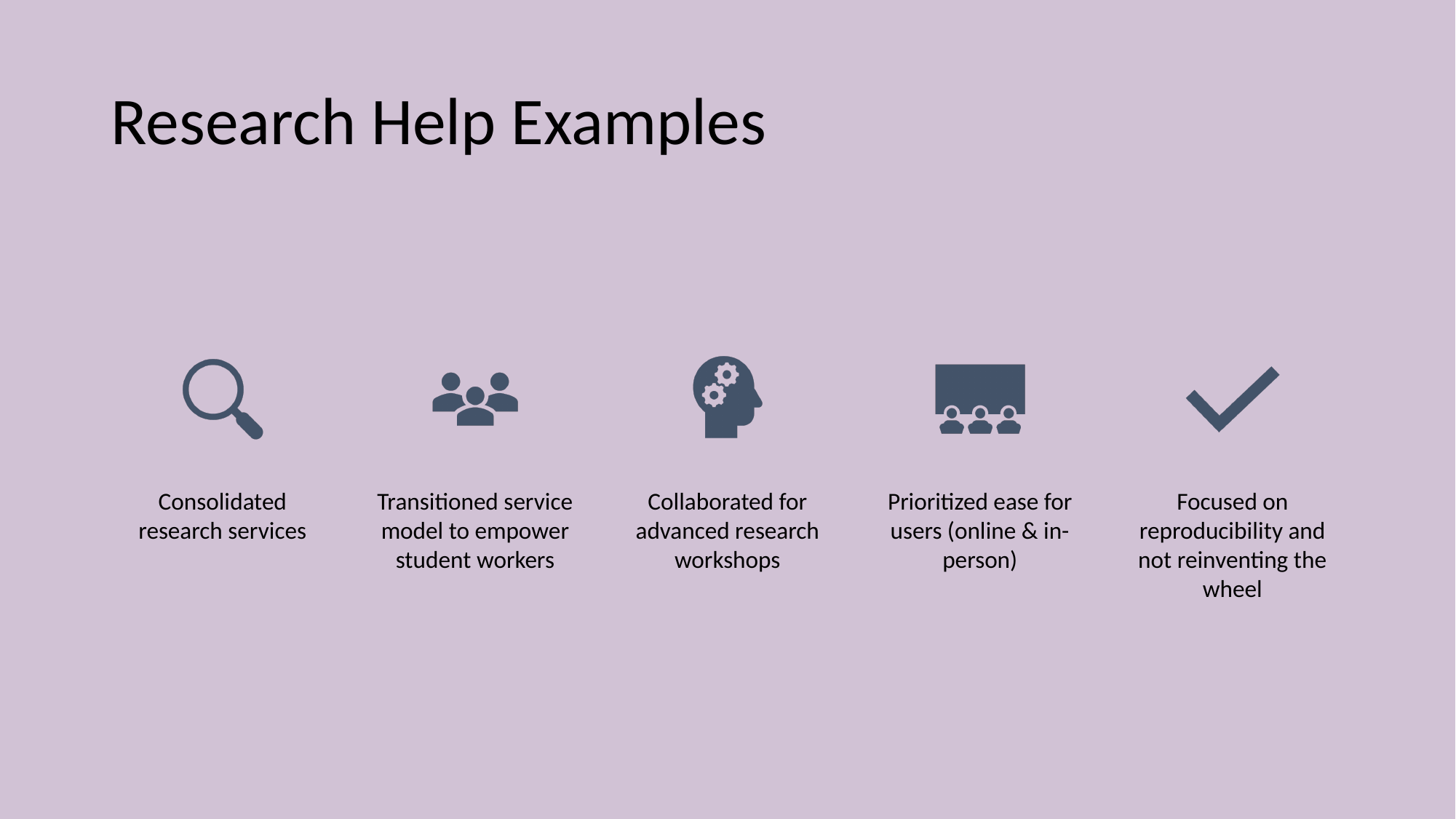

# Research Help Examples
Consolidated research services
Transitioned service model to empower student workers
Collaborated for advanced research workshops
Prioritized ease for users (online & in-person)
Focused on reproducibility and not reinventing the wheel